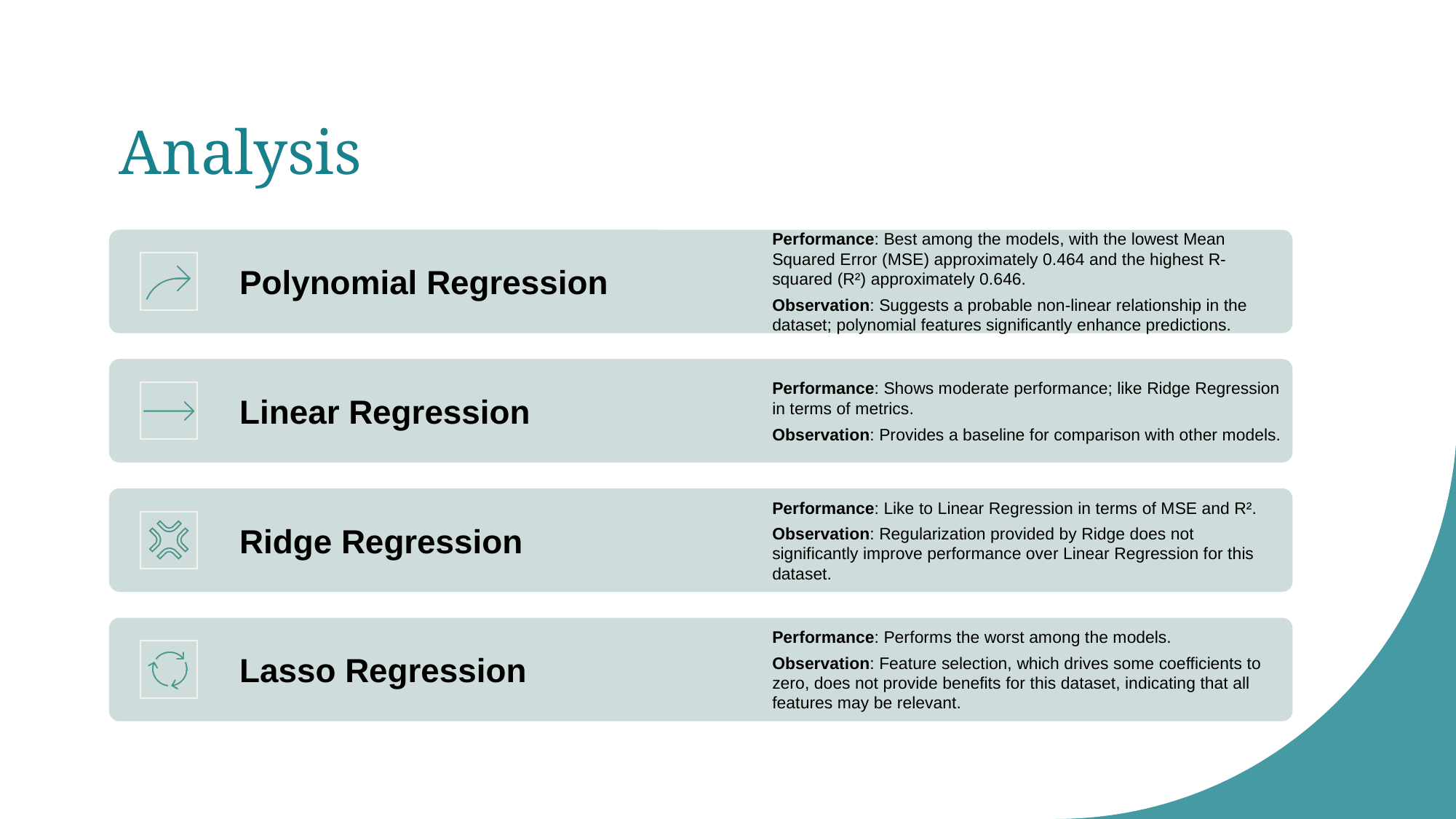

# Analysis
Polynomial Regression
Performance: Best among the models, with the lowest Mean Squared Error (MSE) approximately 0.464 and the highest R-squared (R²) approximately 0.646.
Observation: Suggests a probable non-linear relationship in the dataset; polynomial features significantly enhance predictions.
Linear Regression
Performance: Shows moderate performance; like Ridge Regression in terms of metrics.
Observation: Provides a baseline for comparison with other models.
Ridge Regression
Performance: Like to Linear Regression in terms of MSE and R².
Observation: Regularization provided by Ridge does not significantly improve performance over Linear Regression for this dataset.
Lasso Regression
Performance: Performs the worst among the models.
Observation: Feature selection, which drives some coefficients to zero, does not provide benefits for this dataset, indicating that all features may be relevant.